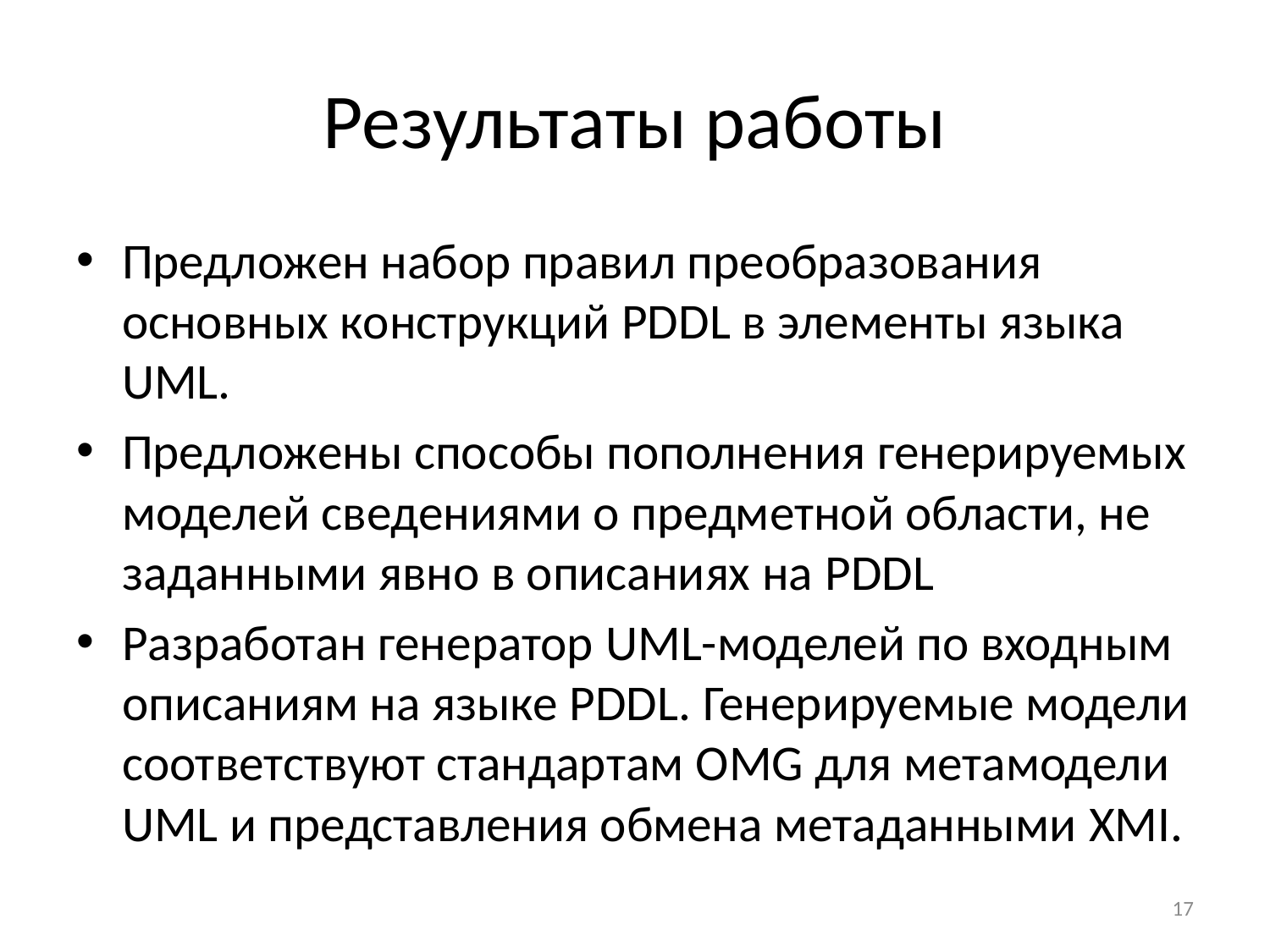

# Результаты работы
Предложен набор правил преобразования основных конструкций PDDL в элементы языка UML.
Предложены способы пополнения генерируемых моделей сведениями о предметной области, не заданными явно в описаниях на PDDL
Разработан генератор UML-моделей по входным описаниям на языке PDDL. Генерируемые модели соответствуют стандартам OMG для метамодели UML и представления обмена метаданными XMI.
17